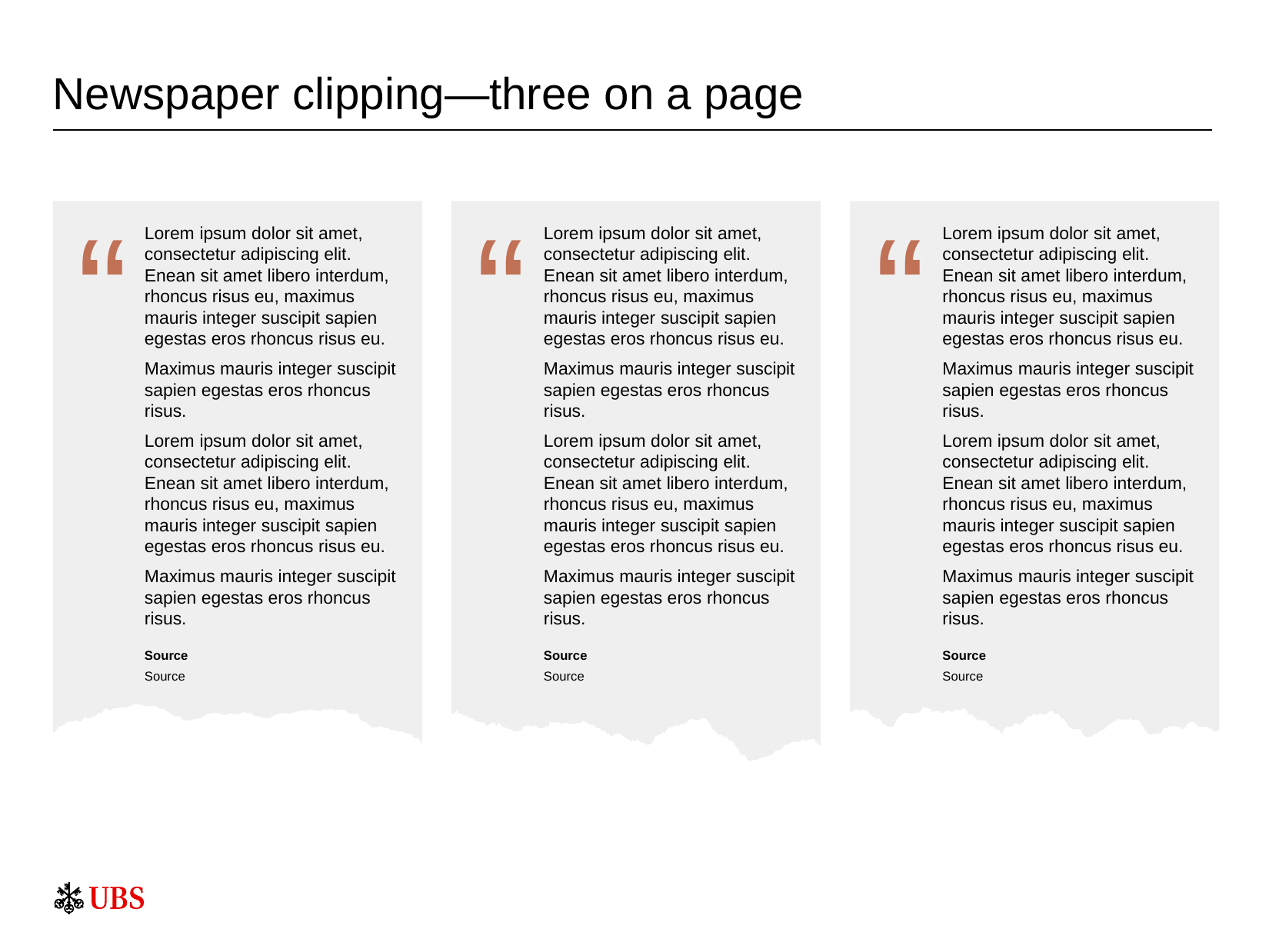

# Newspaper clipping—three on a page
“
“
“

Lorem ipsum dolor sit amet, consectetur adipiscing elit. Enean sit amet libero interdum, rhoncus risus eu, maximus mauris integer suscipit sapien egestas eros rhoncus risus eu.
Maximus mauris integer suscipit sapien egestas eros rhoncus risus.
Lorem ipsum dolor sit amet, consectetur adipiscing elit. Enean sit amet libero interdum, rhoncus risus eu, maximus mauris integer suscipit sapien egestas eros rhoncus risus eu.
Maximus mauris integer suscipit sapien egestas eros rhoncus risus.
Source
Source

Lorem ipsum dolor sit amet, consectetur adipiscing elit. Enean sit amet libero interdum, rhoncus risus eu, maximus mauris integer suscipit sapien egestas eros rhoncus risus eu.
Maximus mauris integer suscipit sapien egestas eros rhoncus risus.
Lorem ipsum dolor sit amet, consectetur adipiscing elit. Enean sit amet libero interdum, rhoncus risus eu, maximus mauris integer suscipit sapien egestas eros rhoncus risus eu.
Maximus mauris integer suscipit sapien egestas eros rhoncus risus.
Source
Source

Lorem ipsum dolor sit amet, consectetur adipiscing elit. Enean sit amet libero interdum, rhoncus risus eu, maximus mauris integer suscipit sapien egestas eros rhoncus risus eu.
Maximus mauris integer suscipit sapien egestas eros rhoncus risus.
Lorem ipsum dolor sit amet, consectetur adipiscing elit. Enean sit amet libero interdum, rhoncus risus eu, maximus mauris integer suscipit sapien egestas eros rhoncus risus eu.
Maximus mauris integer suscipit sapien egestas eros rhoncus risus.
Source
Source